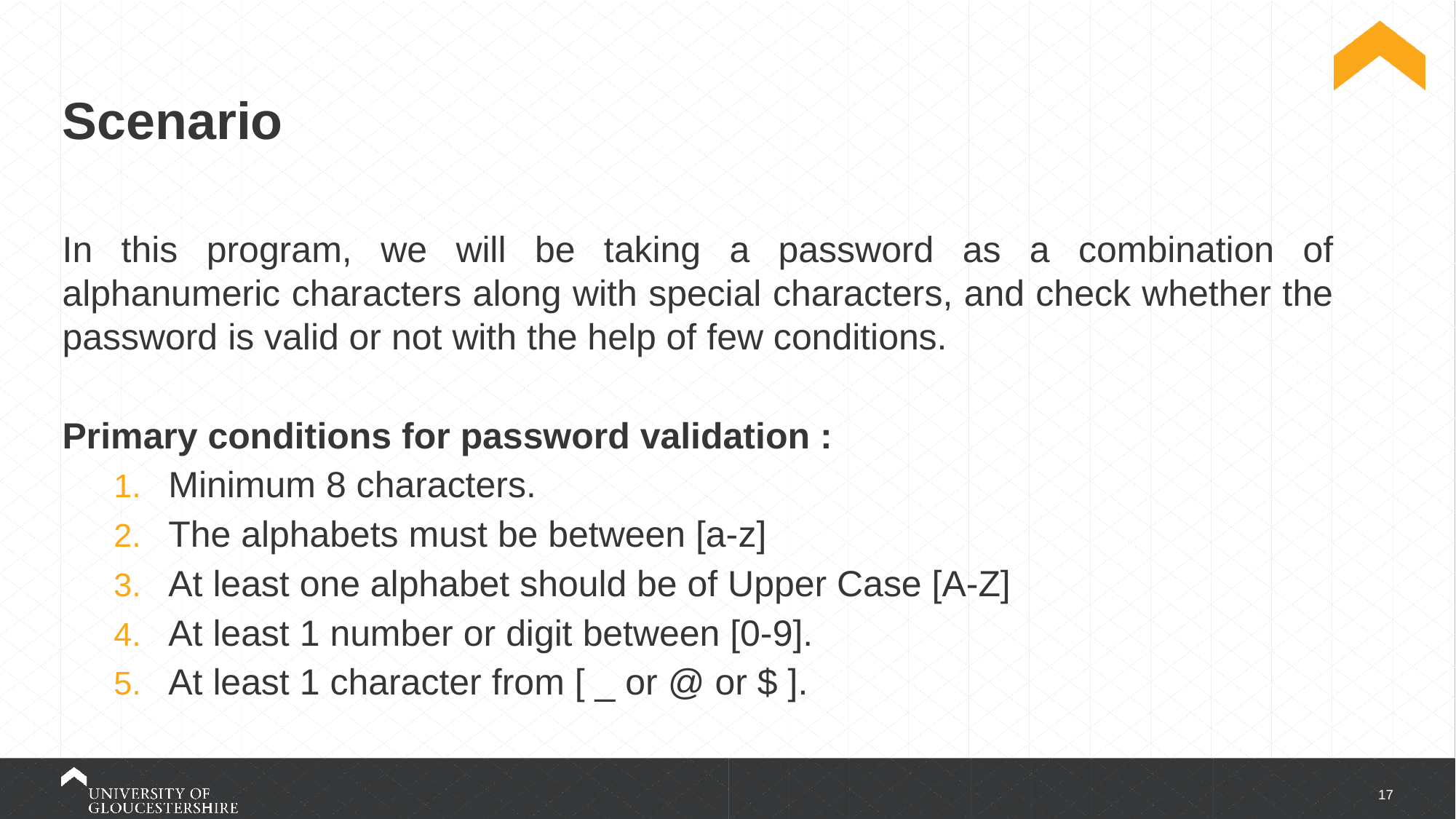

# Scenario
In this program, we will be taking a password as a combination of alphanumeric characters along with special characters, and check whether the password is valid or not with the help of few conditions.

Primary conditions for password validation :
Minimum 8 characters.
The alphabets must be between [a-z]
At least one alphabet should be of Upper Case [A-Z]
At least 1 number or digit between [0-9].
At least 1 character from [ _ or @ or $ ].